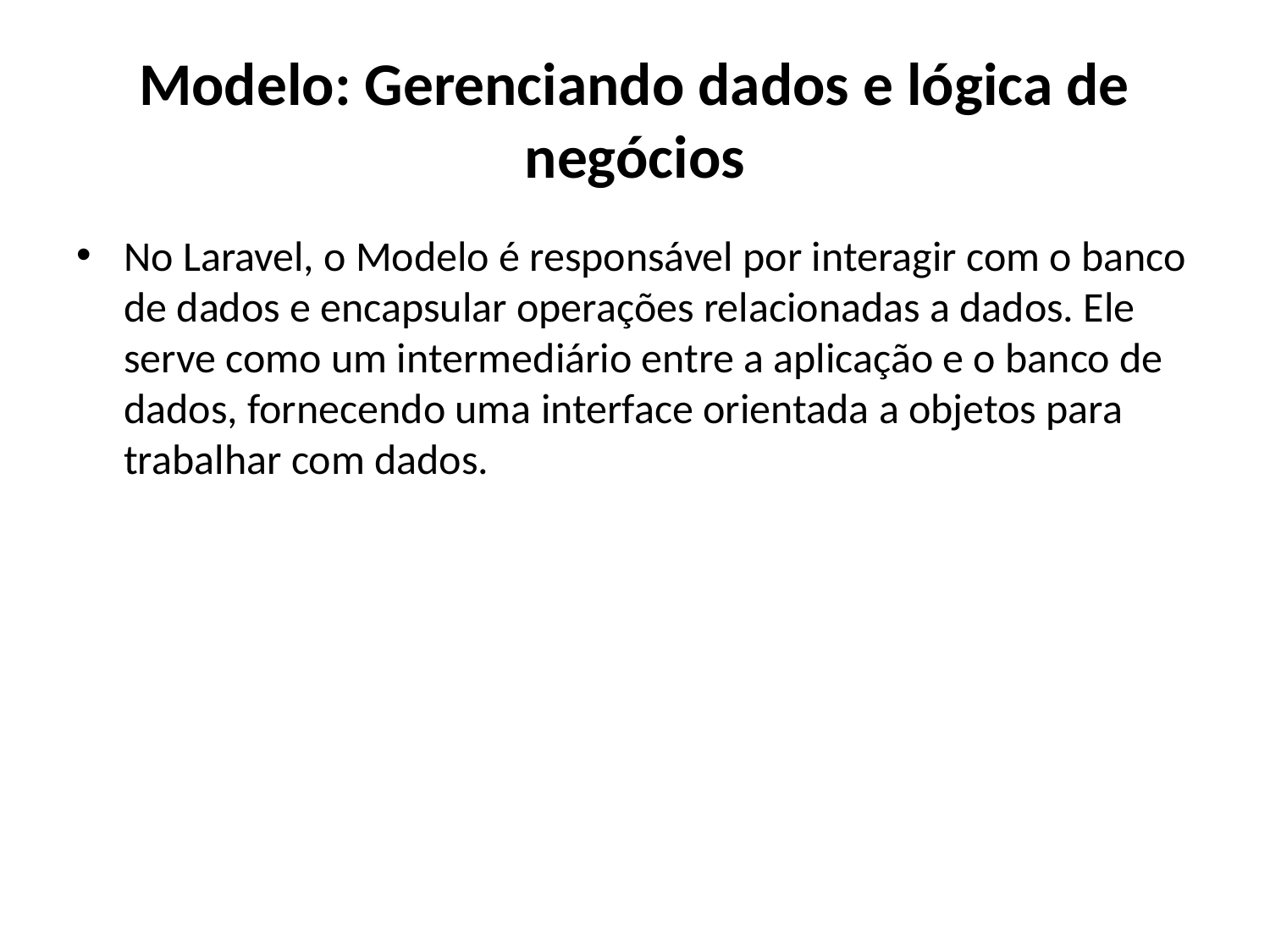

# Modelo: Gerenciando dados e lógica de negócios
No Laravel, o Modelo é responsável por interagir com o banco de dados e encapsular operações relacionadas a dados. Ele serve como um intermediário entre a aplicação e o banco de dados, fornecendo uma interface orientada a objetos para trabalhar com dados.